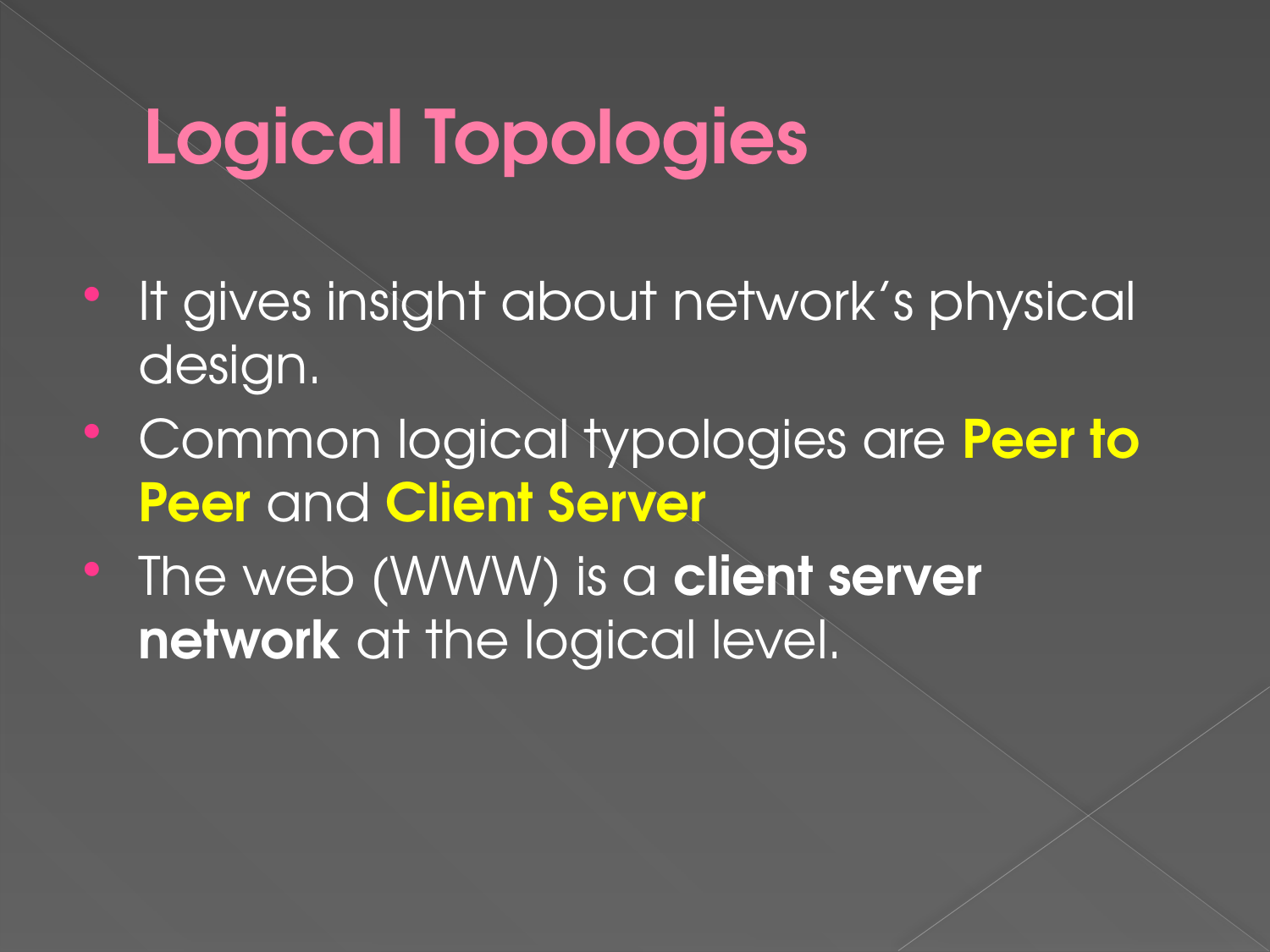

# Logical Topologies
It gives insight about network’s physical design.
Common logical typologies are Peer to Peer and Client Server
The web (WWW) is a client server network at the logical level.